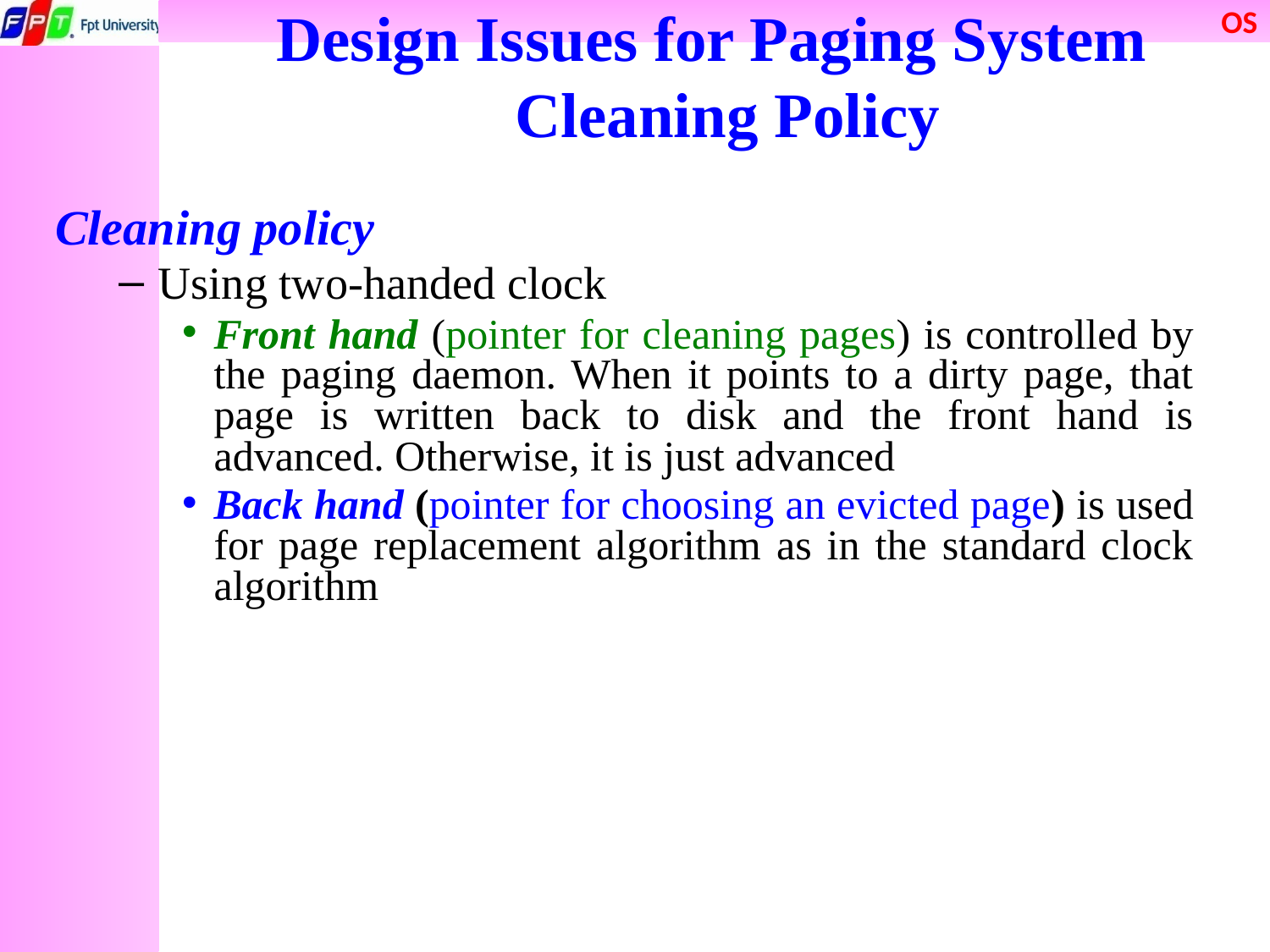

# Design Issues for Paging System Cleaning Policy
Cleaning policy
Using two-handed clock
Front hand (pointer for cleaning pages) is controlled by the paging daemon. When it points to a dirty page, that page is written back to disk and the front hand is advanced. Otherwise, it is just advanced
Back hand (pointer for choosing an evicted page) is used for page replacement algorithm as in the standard clock algorithm